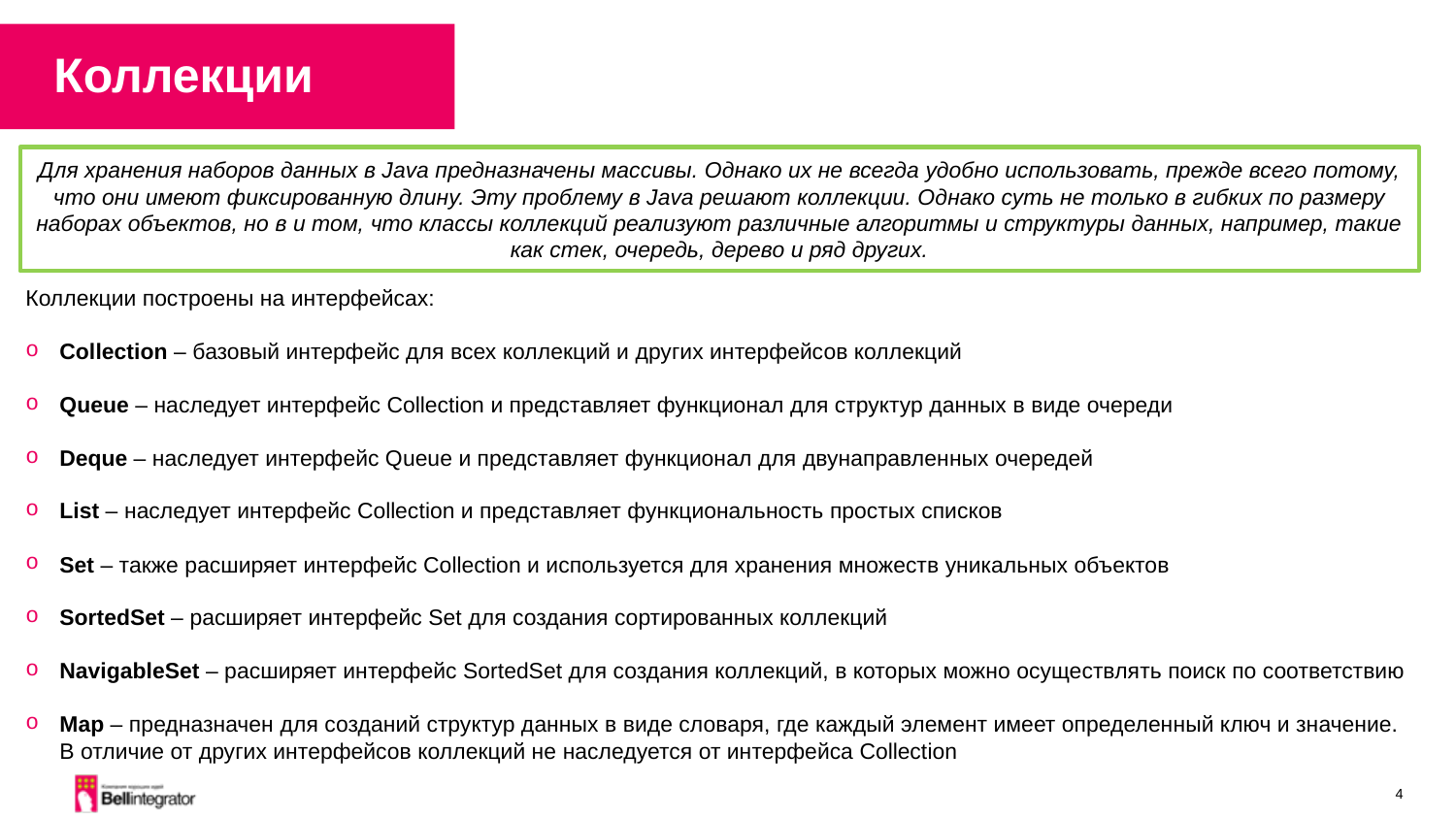

Коллекции

Для хранения наборов данных в Java предназначены массивы. Однако их не всегда удобно использовать, прежде всего потому, что они имеют фиксированную длину. Эту проблему в Java решают коллекции. Однако суть не только в гибких по размеру наборах объектов, но в и том, что классы коллекций реализуют различные алгоритмы и структуры данных, например, такие как стек, очередь, дерево и ряд других.
Коллекции построены на интерфейсах:

Collection – базовый интерфейс для всех коллекций и других интерфейсов коллекций

Queue – наследует интерфейс Collection и представляет функционал для структур данных в виде очереди

Deque – наследует интерфейс Queue и представляет функционал для двунаправленных очередей

List – наследует интерфейс Collection и представляет функциональность простых списков

Set – также расширяет интерфейс Collection и используется для хранения множеств уникальных объектов

SortedSet – расширяет интерфейс Set для создания сортированных коллекций

NavigableSet – расширяет интерфейс SortedSet для создания коллекций, в которых можно осуществлять поиск по соответствию

Map – предназначен для созданий структур данных в виде словаря, где каждый элемент имеет определенный ключ и значение. В отличие от других интерфейсов коллекций не наследуется от интерфейса Collection
4